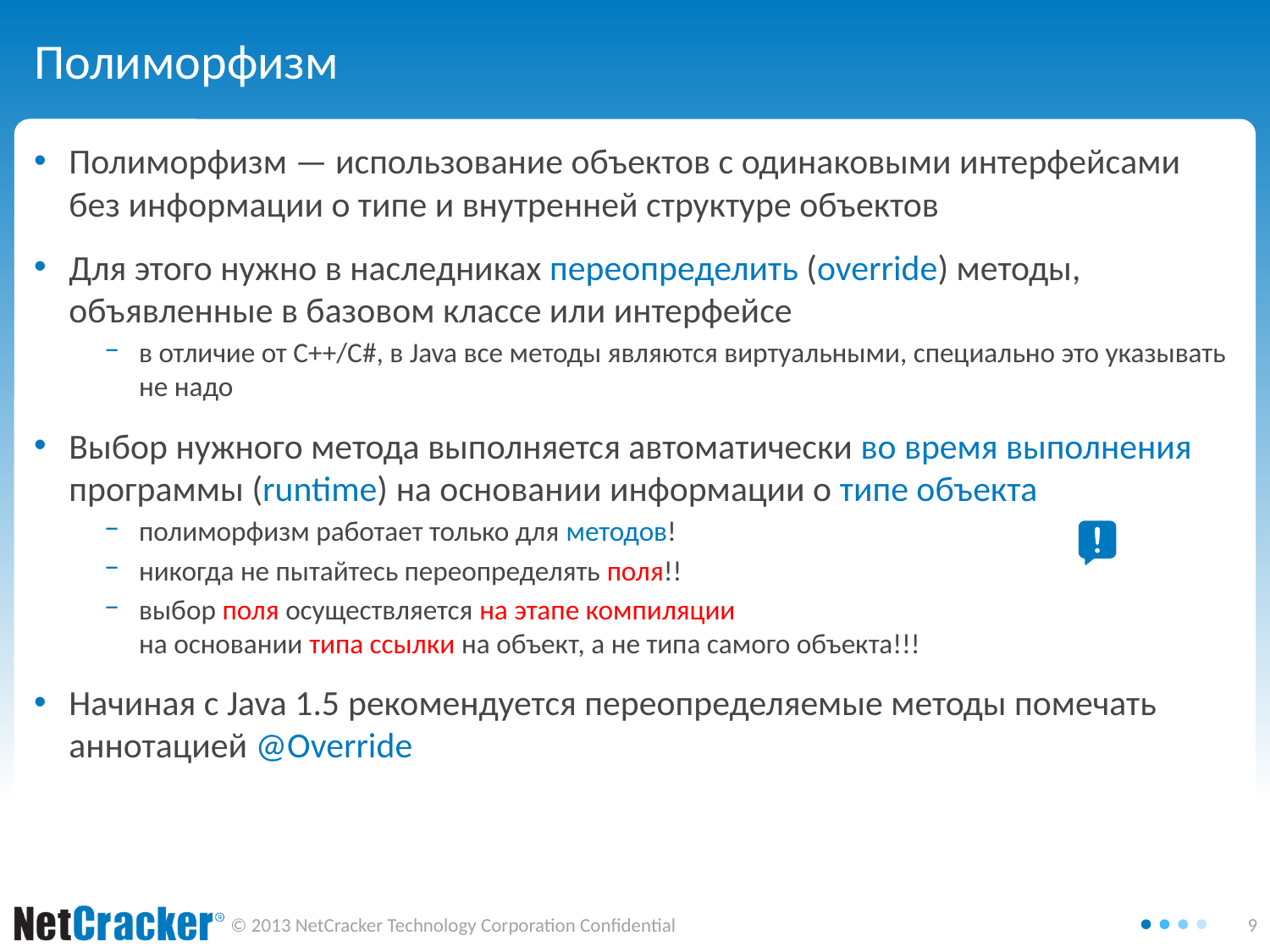

# Полиморфизм
Полиморфизм — использование объектов с одинаковыми интерфейсами без информации о типе и внутренней структуре объектов
Для этого нужно в наследниках переопределить (override) методы, объявленные в базовом классе или интерфейсе
в отличие от С++/С#, в Java все методы являются виртуальными, специально это указывать не надо
Выбор нужного метода выполняется автоматически во время выполнения программы (runtime) на основании информации о типе объекта
полиморфизм работает только для методов!
никогда не пытайтесь переопределять поля!!
выбор поля осуществляется на этапе компиляции
на основании типа ссылки на объект, а не типа самого объекта!!!
Начиная с Java 1.5 рекомендуется переопределяемые методы помечать аннотацией @Override